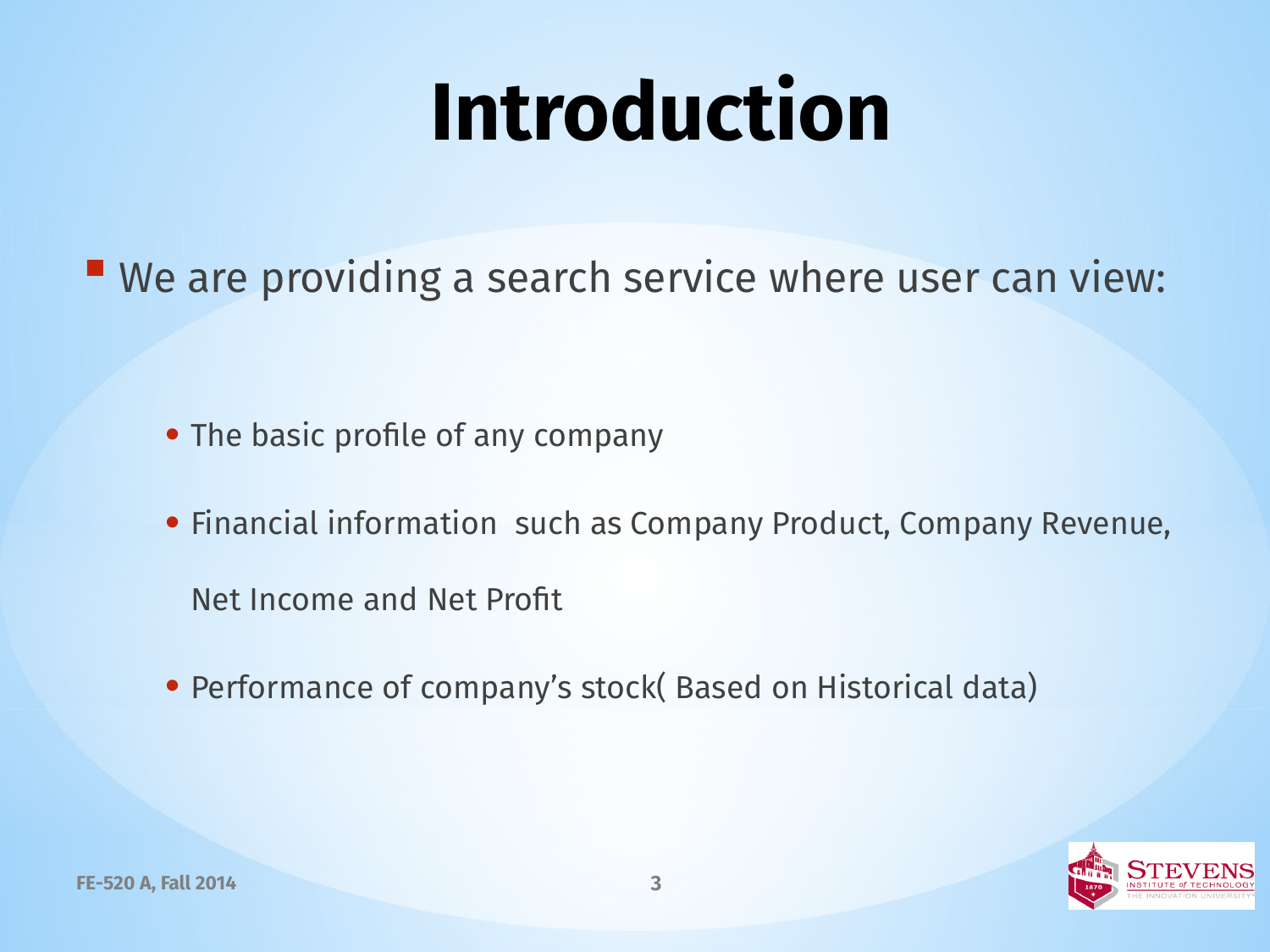

# Introduction
 We are providing a search service where user can view:

The basic profile of any company
Financial information  such as Company Product, Company Revenue, Net Income and Net Profit
Performance of company’s stock( Based on Historical data)

FE-520 A, Fall 2014
3